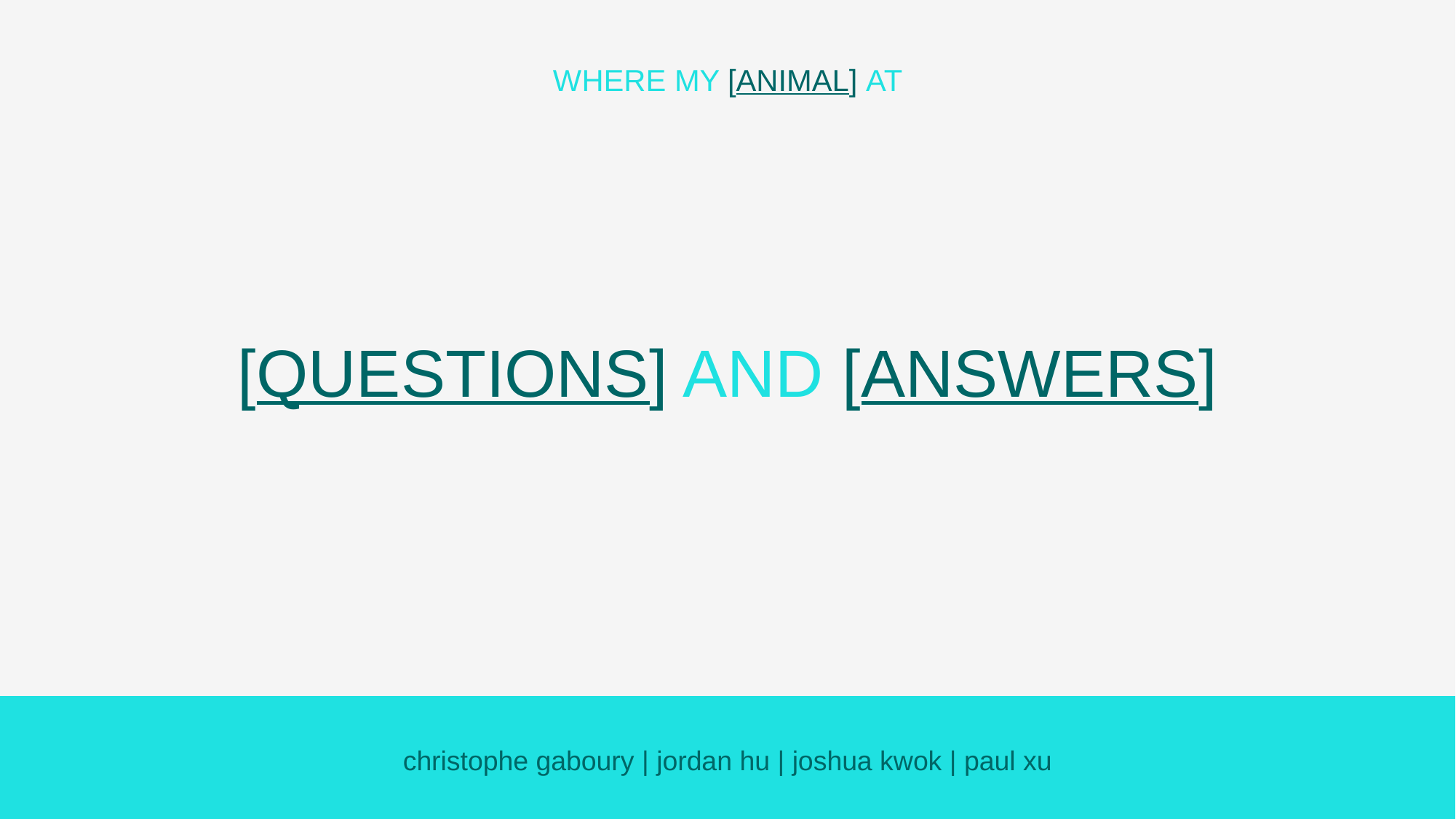

WHERE MY [ANIMAL] AT
# [QUESTIONS] AND [ANSWERS]

christophe gaboury | jordan hu | joshua kwok | paul xu